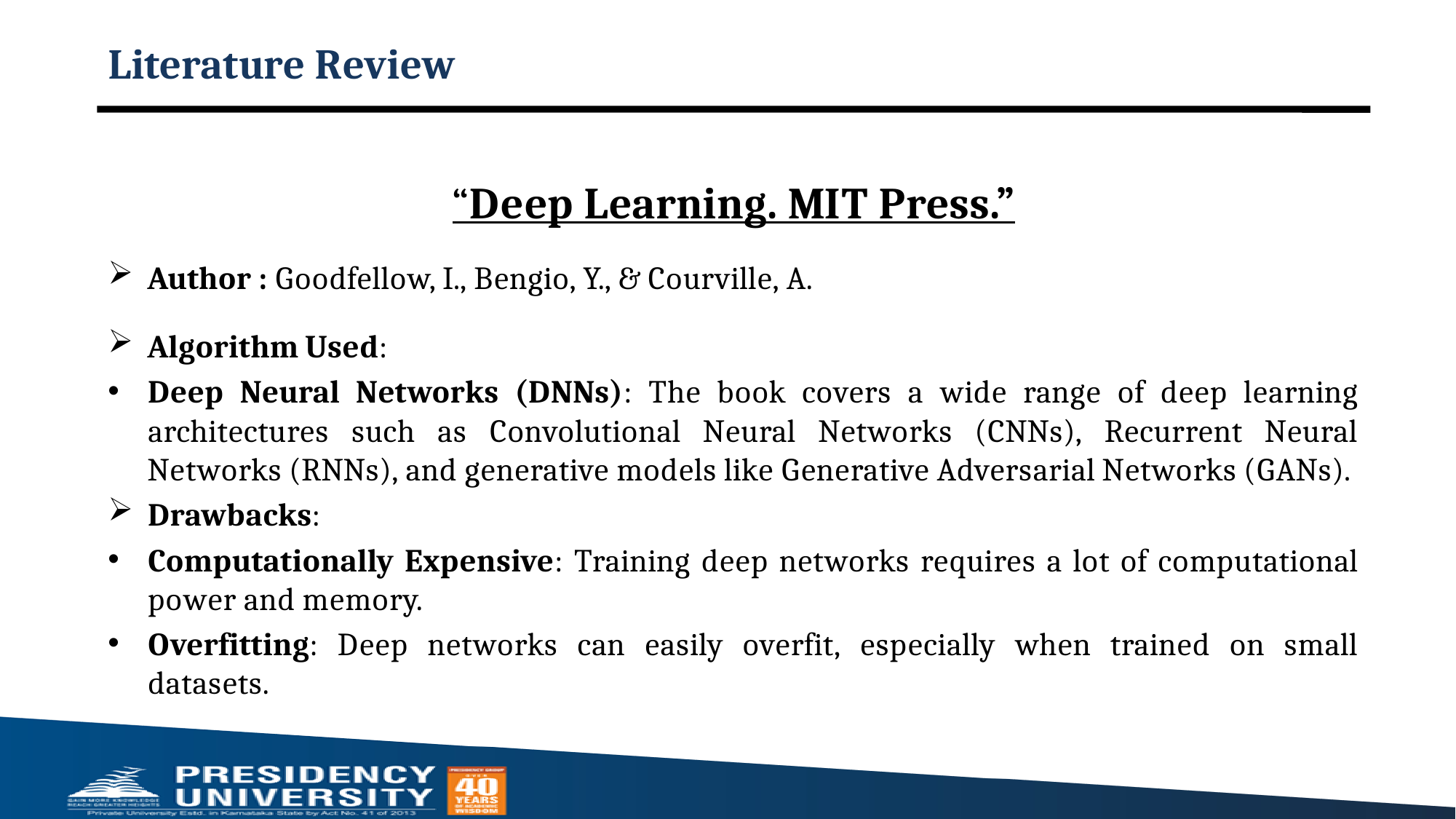

# Literature Review
“Deep Learning. MIT Press.”
Author : Goodfellow, I., Bengio, Y., & Courville, A.
Algorithm Used:
Deep Neural Networks (DNNs): The book covers a wide range of deep learning architectures such as Convolutional Neural Networks (CNNs), Recurrent Neural Networks (RNNs), and generative models like Generative Adversarial Networks (GANs).
Drawbacks:
Computationally Expensive: Training deep networks requires a lot of computational power and memory.
Overfitting: Deep networks can easily overfit, especially when trained on small datasets.